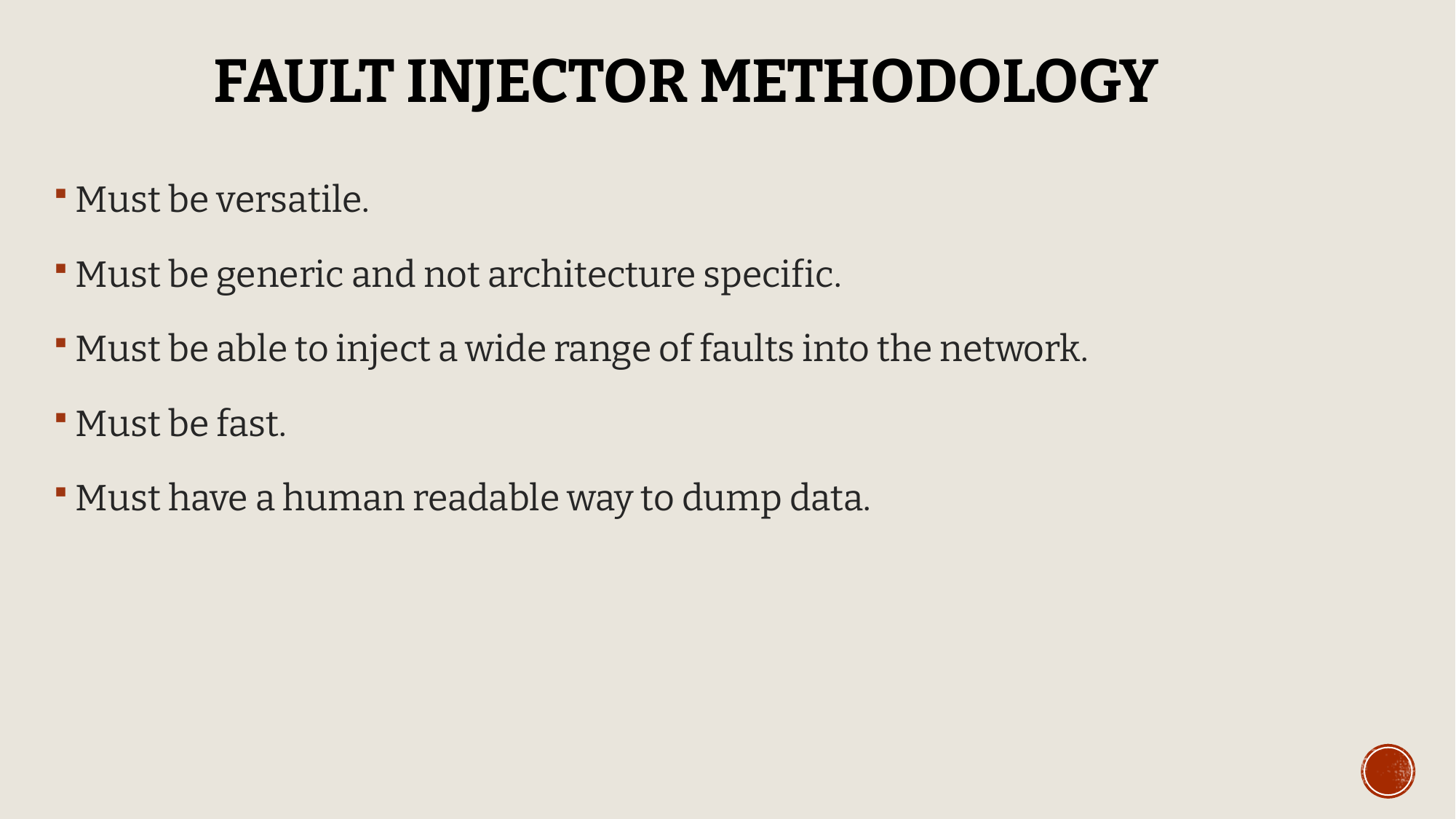

# Fault injector methodology
Must be versatile.
Must be generic and not architecture specific.
Must be able to inject a wide range of faults into the network.
Must be fast.
Must have a human readable way to dump data.